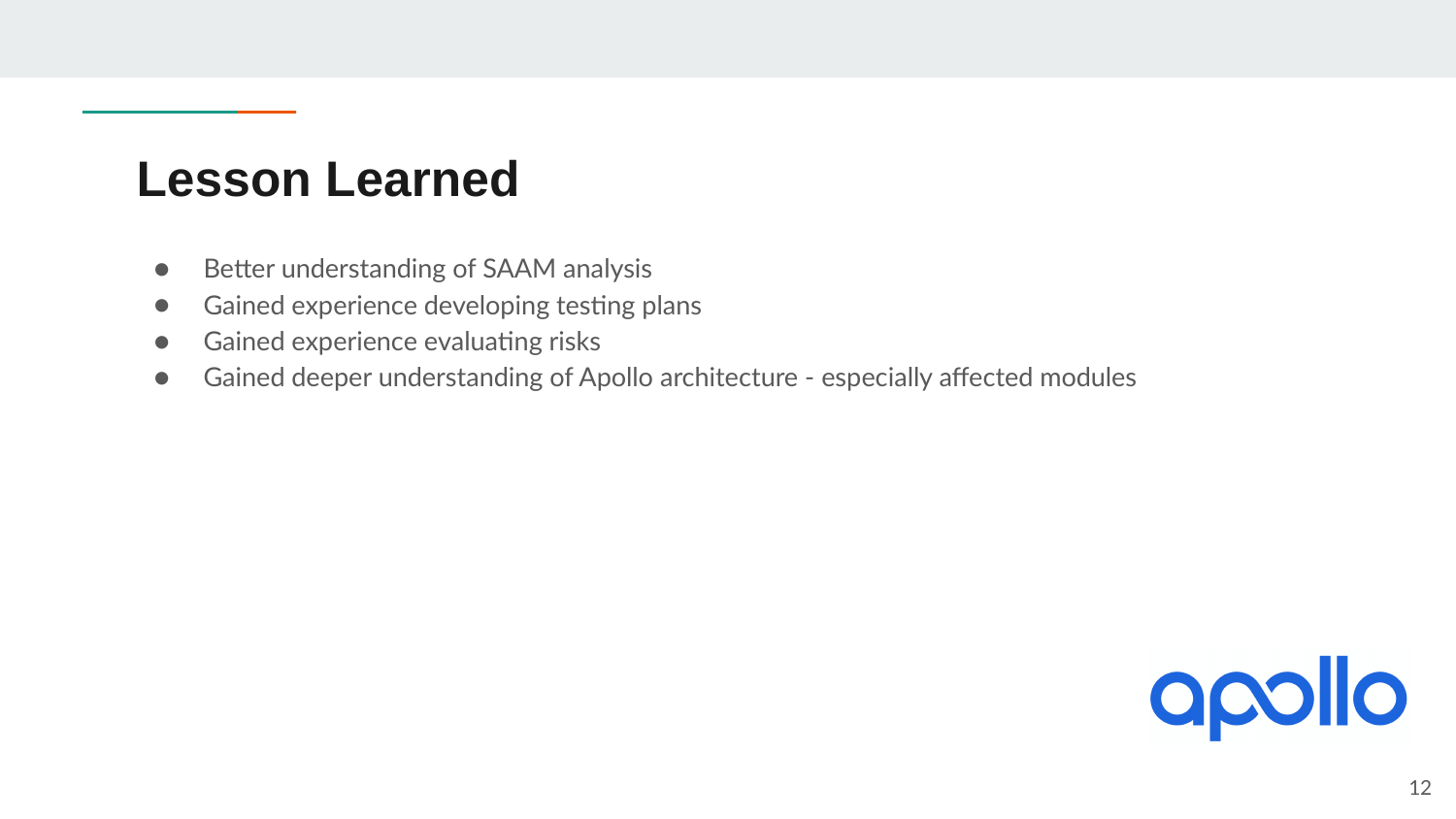

# Lesson Learned
Better understanding of SAAM analysis
Gained experience developing testing plans
Gained experience evaluating risks
Gained deeper understanding of Apollo architecture - especially affected modules
12